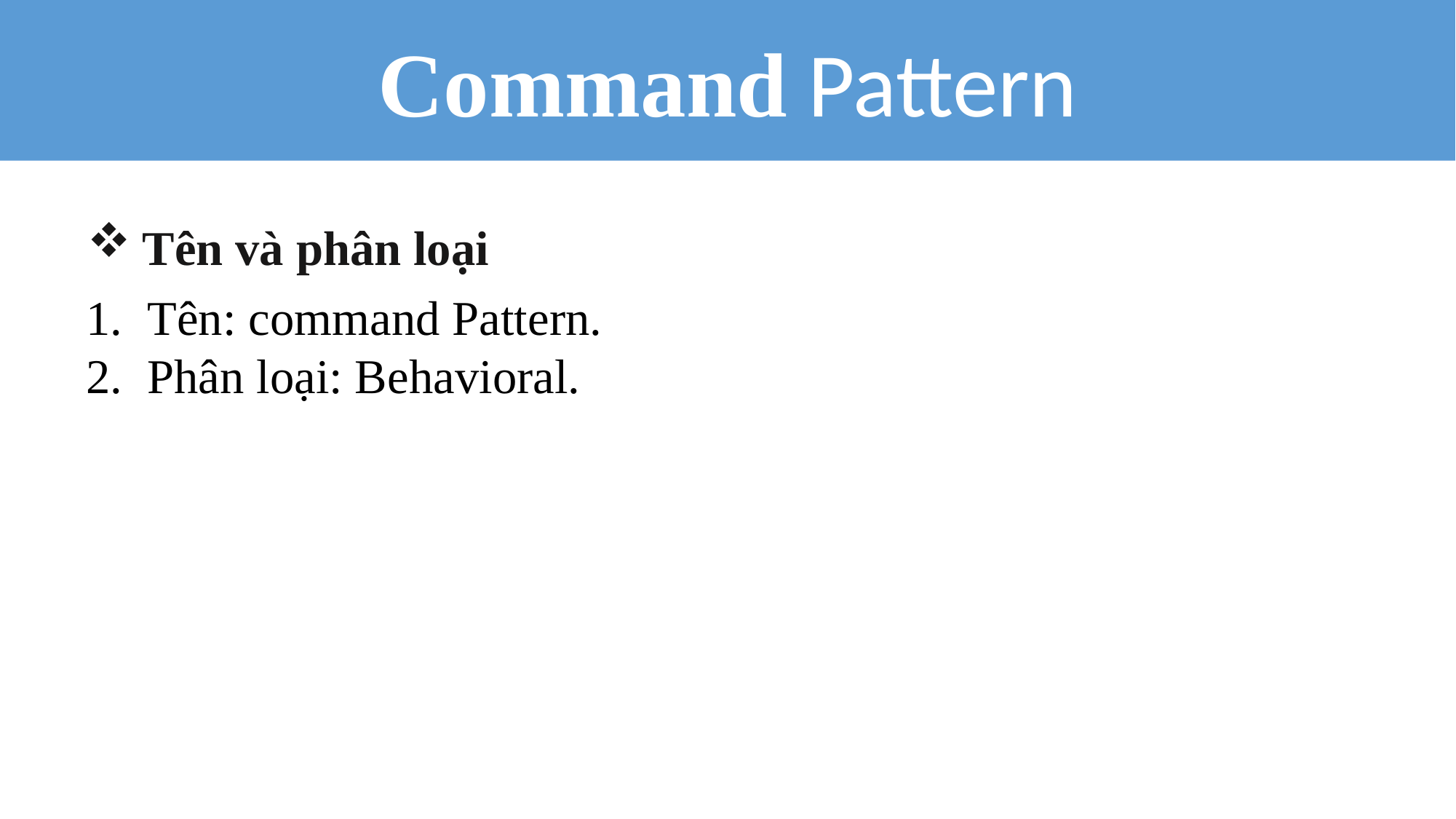

Command Pattern
Tên và phân loại
Tên: command Pattern.
Phân loại: Behavioral.